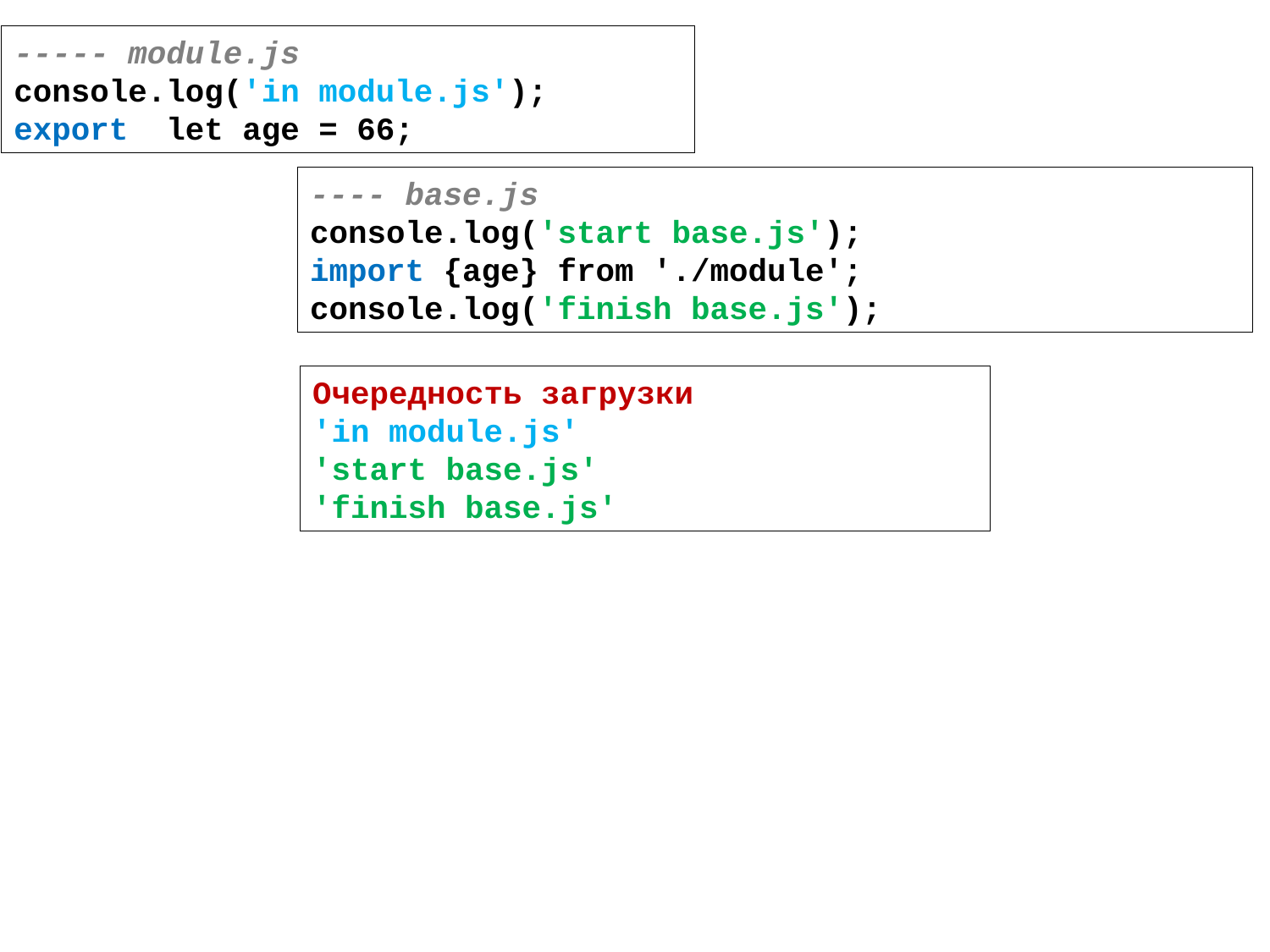

----- module.js
console.log('in module.js');
export  let age = 66;
---- base.js
console.log('start base.js');
import {age} from './module';
console.log('finish base.js');
Очередность загрузки
'in module.js'
'start base.js'
'finish base.js'